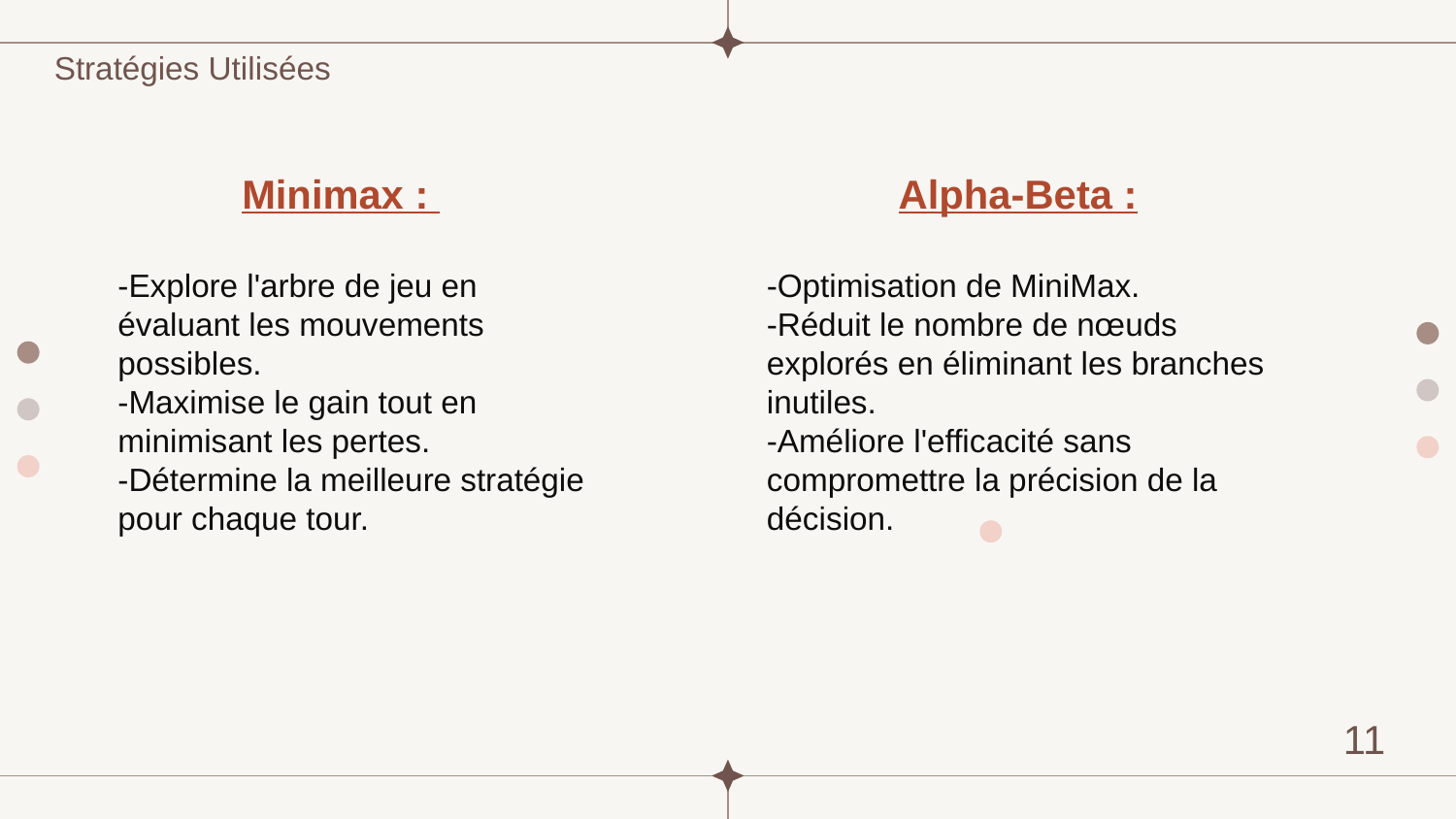

# Stratégies Utilisées
Minimax :

-Explore l'arbre de jeu en évaluant les mouvements possibles.
-Maximise le gain tout en minimisant les pertes.
-Détermine la meilleure stratégie pour chaque tour.

Alpha-Beta :

-Optimisation de MiniMax.
-Réduit le nombre de nœuds explorés en éliminant les branches inutiles.
-Améliore l'efficacité sans compromettre la précision de la décision.

11